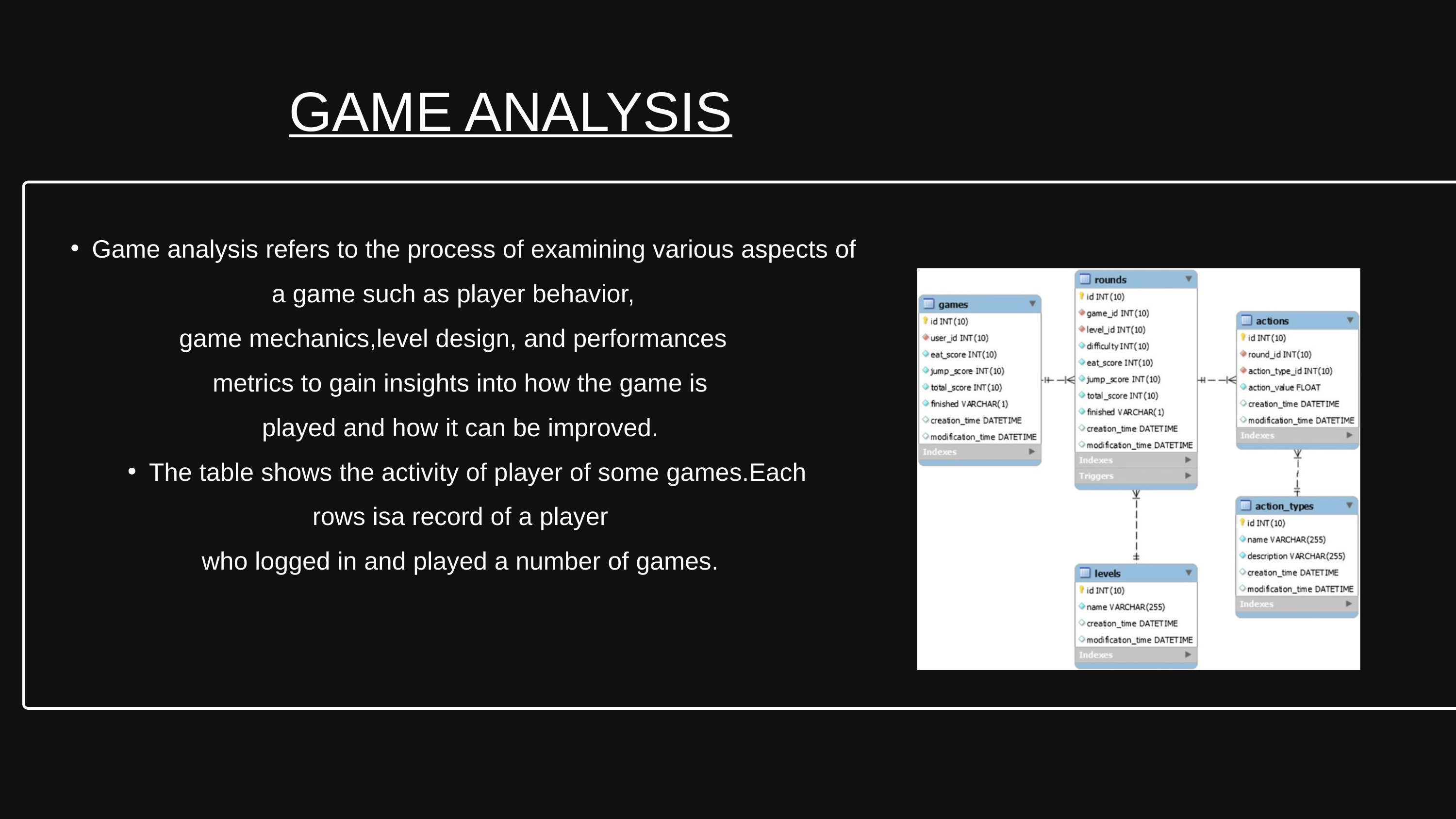

GAME ANALYSIS

Game analysis refers to the process of examining various aspects of
a game such as player behavior,
game mechanics,level design, and performances
 metrics to gain insights into how the game is
 played and how it can be improved.
The table shows the activity of player of some games.Each
 rows isa record of a player
 who logged in and played a number of games.